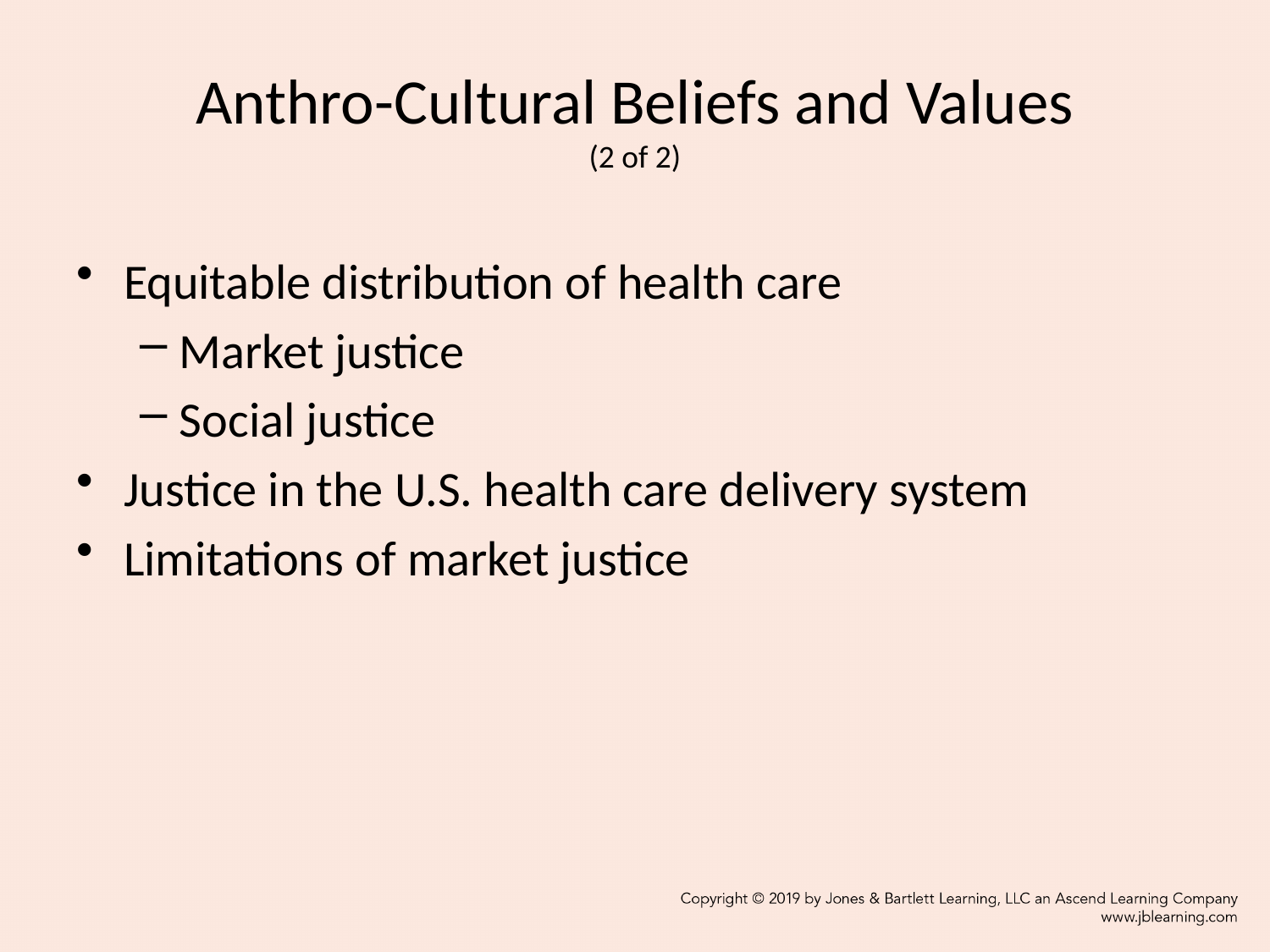

# Anthro-Cultural Beliefs and Values (2 of 2)
Equitable distribution of health care
Market justice
Social justice
Justice in the U.S. health care delivery system
Limitations of market justice